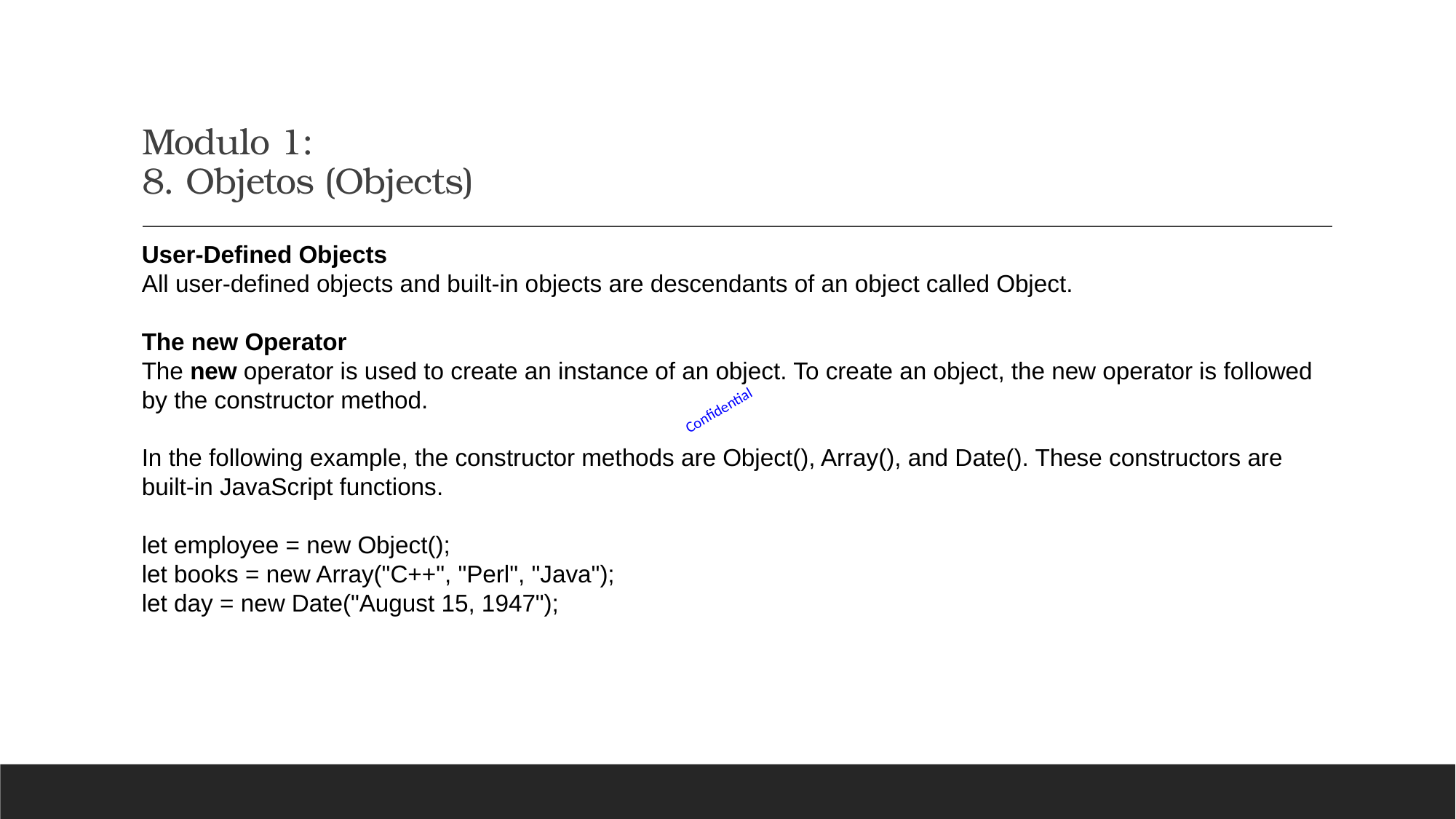

# Modulo 1: 8. Objetos (Objects)
User-Defined Objects
All user-defined objects and built-in objects are descendants of an object called Object.

The new Operator
The new operator is used to create an instance of an object. To create an object, the new operator is followed by the constructor method.

In the following example, the constructor methods are Object(), Array(), and Date(). These constructors are built-in JavaScript functions.

let employee = new Object();
let books = new Array("C++", "Perl", "Java");
let day = new Date("August 15, 1947");